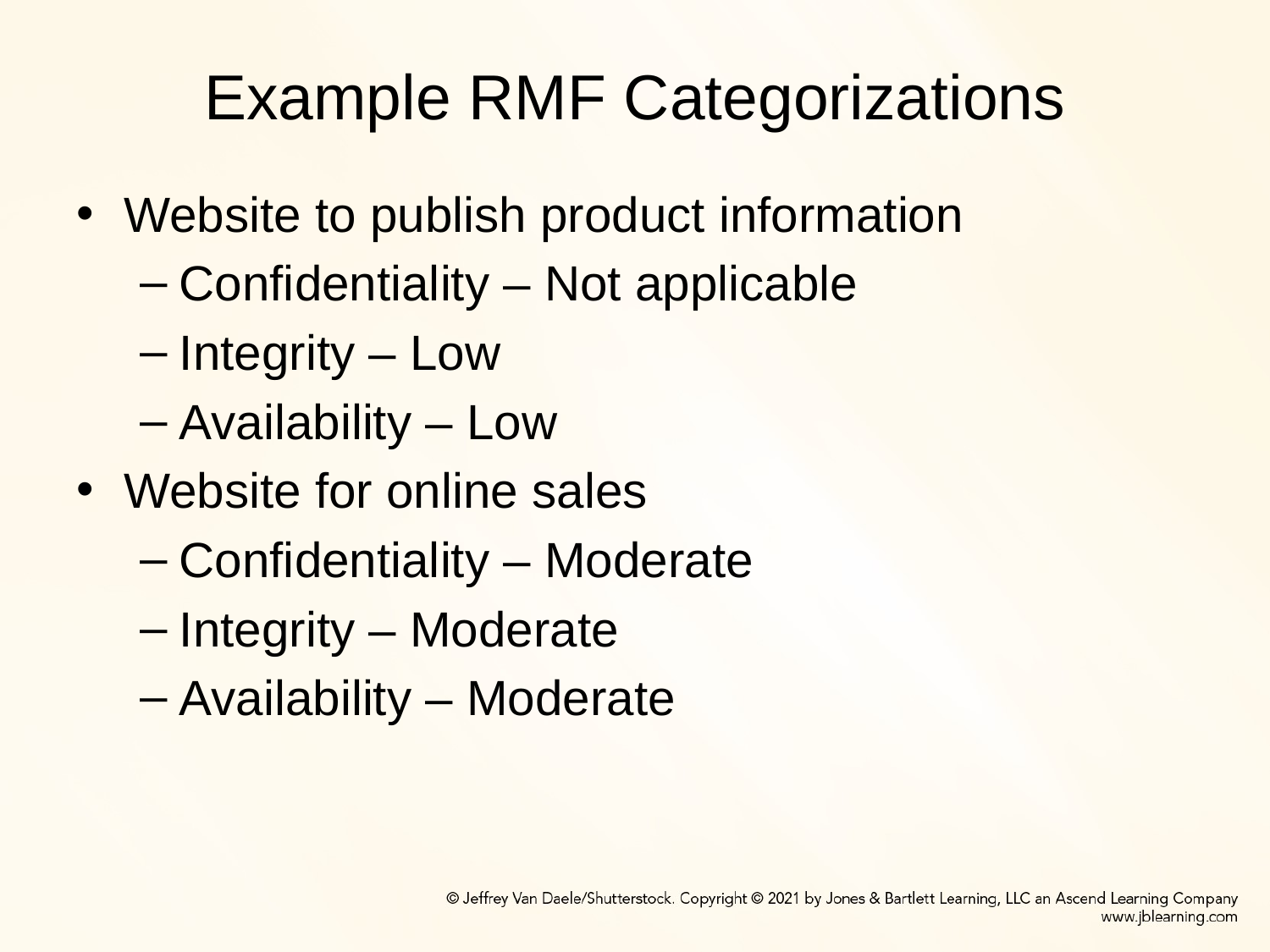

# Example RMF Categorizations
Website to publish product information
Confidentiality – Not applicable
Integrity – Low
Availability – Low
Website for online sales
Confidentiality – Moderate
Integrity – Moderate
Availability – Moderate